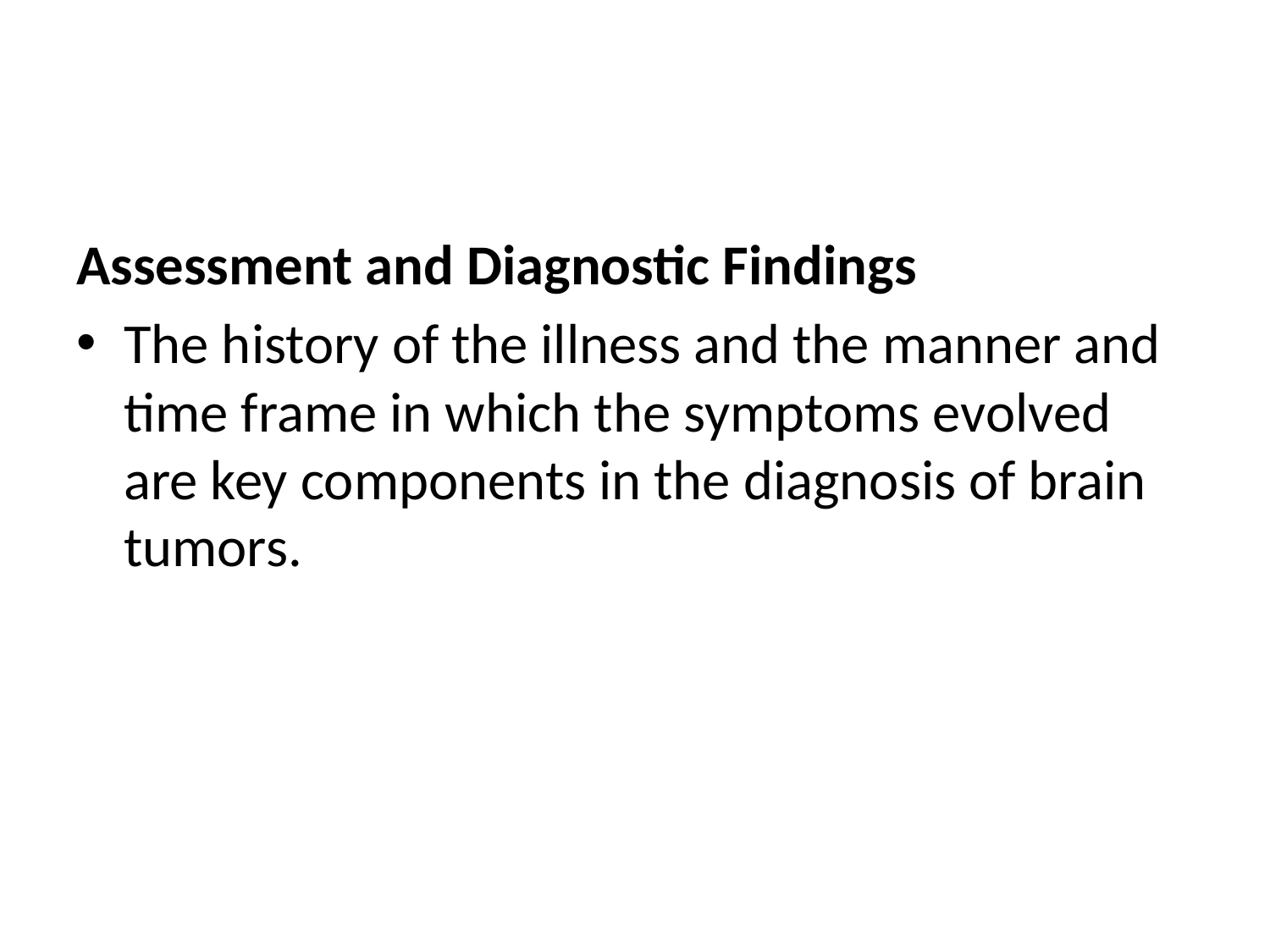

#
Assessment and Diagnostic Findings
The history of the illness and the manner and time frame in which the symptoms evolved are key components in the diagnosis of brain tumors.